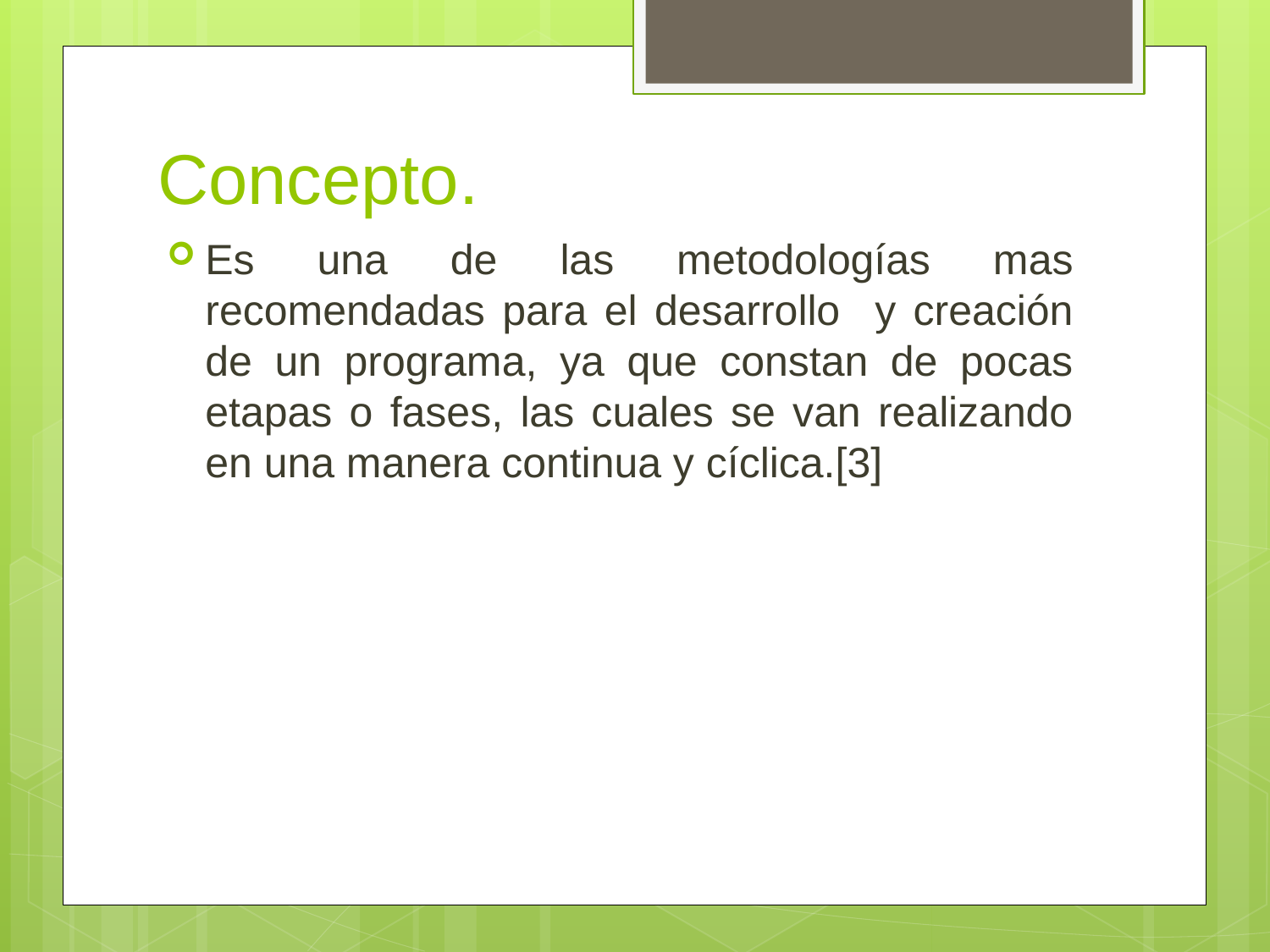

# Concepto.
Es una de las metodologías mas recomendadas para el desarrollo  y creación de un programa, ya que constan de pocas etapas o fases, las cuales se van realizando en una manera continua y cíclica.[3]